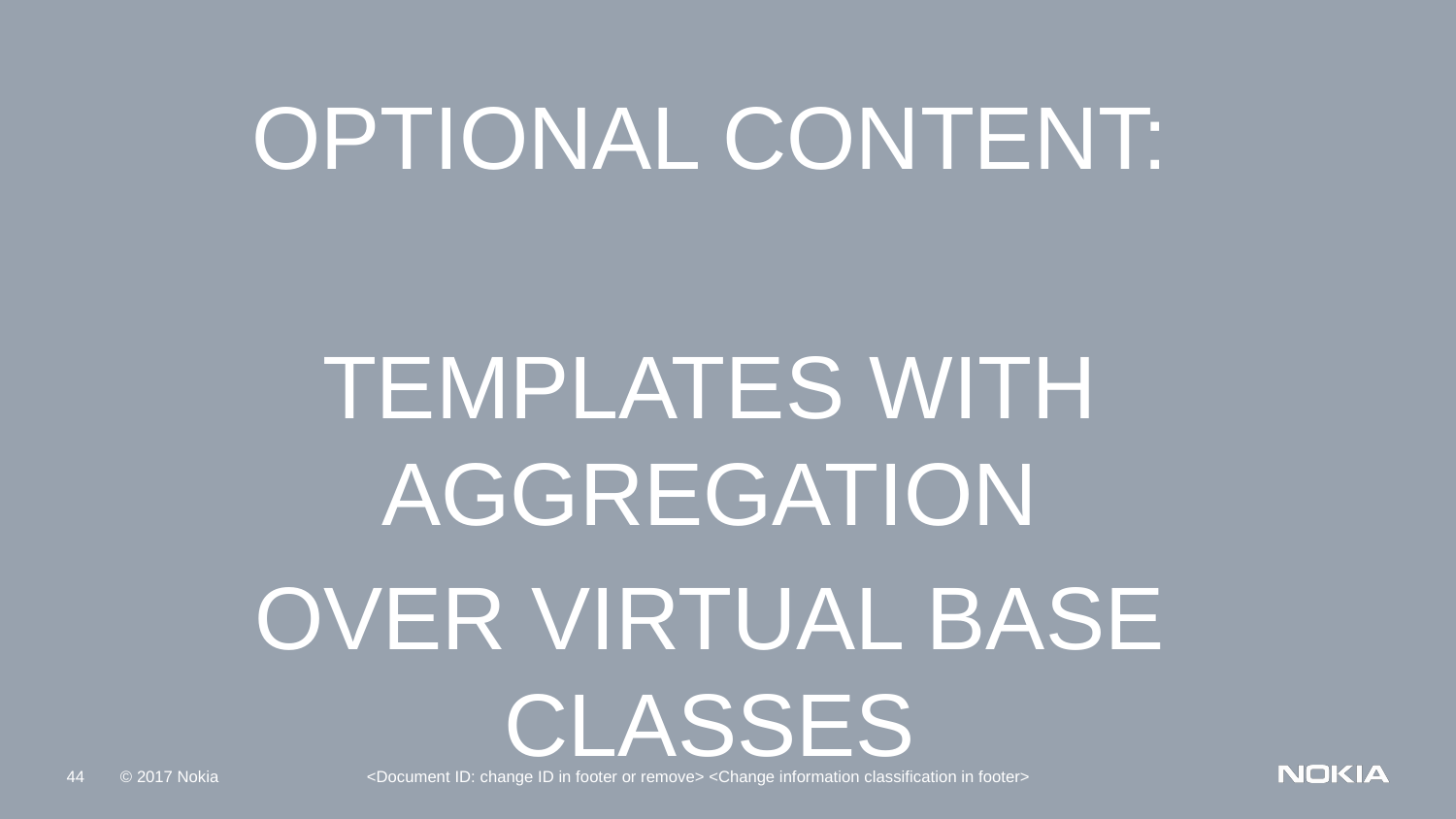

OPTIONAL CONTENT:

TEMPLATES WITH AGGREGATION
OVER VIRTUAL BASE CLASSES
<Document ID: change ID in footer or remove> <Change information classification in footer>